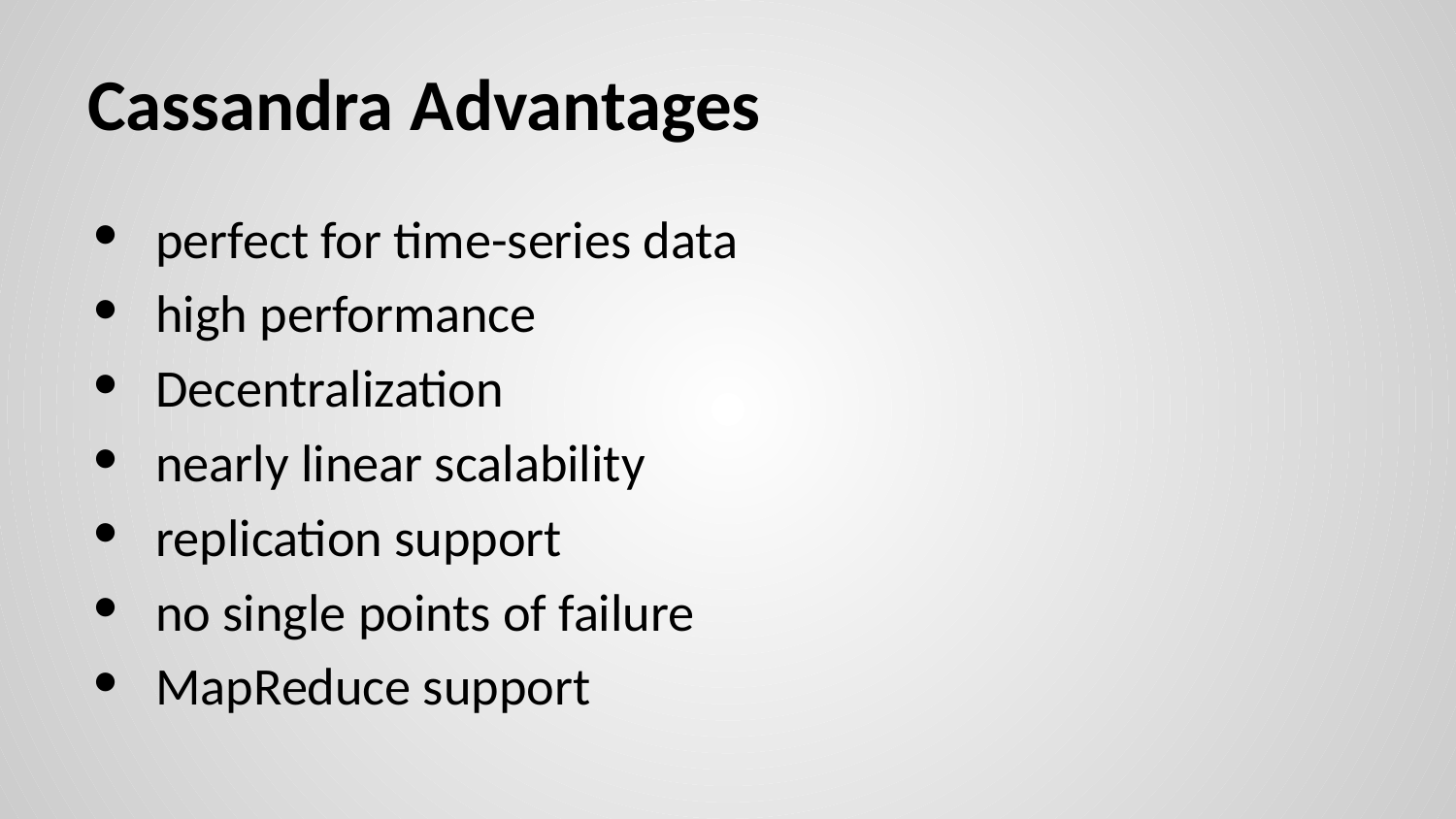

# Cassandra Advantages
perfect for time-series data
high performance
Decentralization
nearly linear scalability
replication support
no single points of failure
MapReduce support